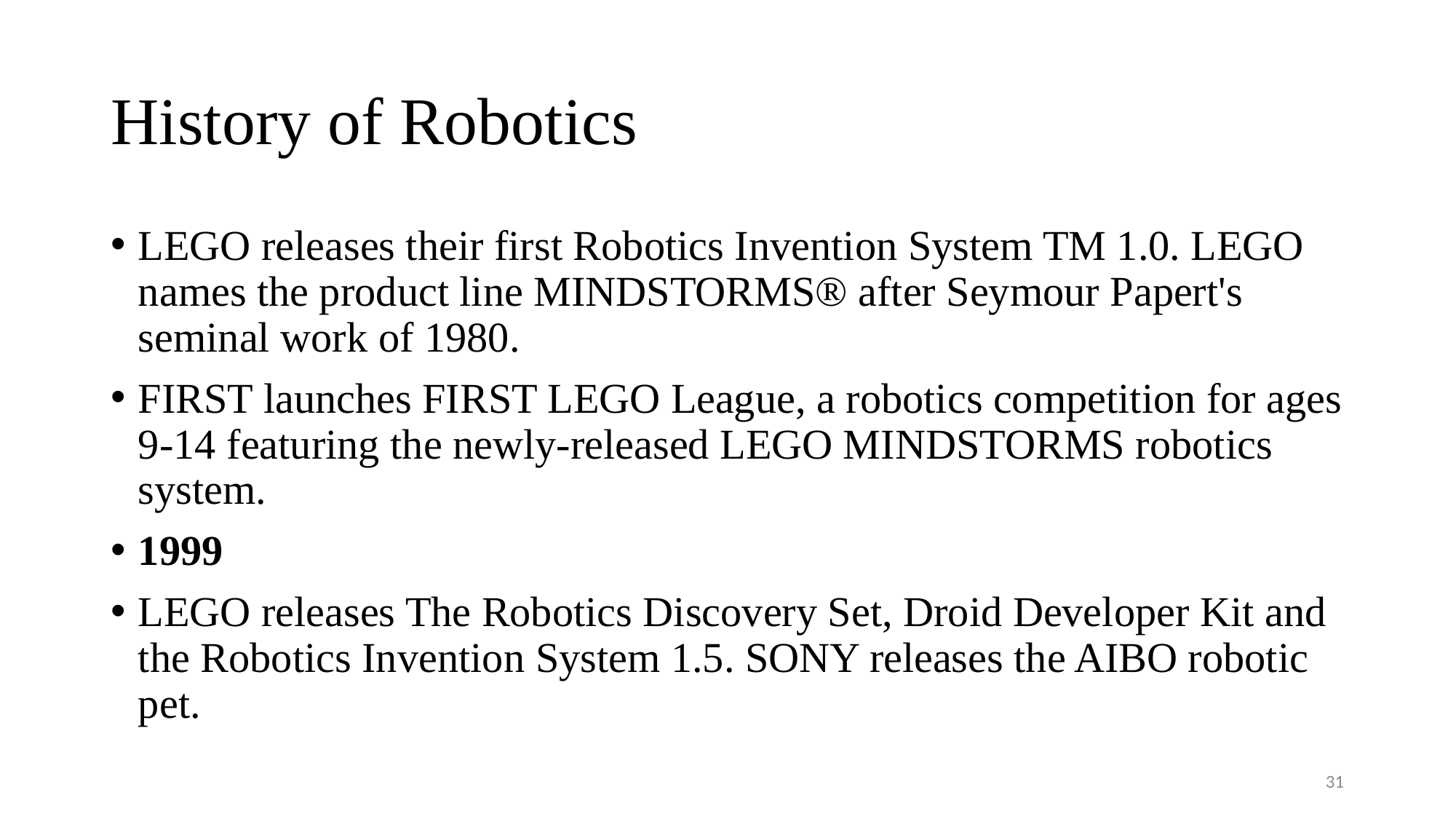

# History of Robotics
LEGO releases their first Robotics Invention System TM 1.0. LEGO names the product line MINDSTORMS® after Seymour Papert's seminal work of 1980.
FIRST launches FIRST LEGO League, a robotics competition for ages 9-14 featuring the newly-released LEGO MINDSTORMS robotics system.
1999
LEGO releases The Robotics Discovery Set, Droid Developer Kit and the Robotics Invention System 1.5. SONY releases the AIBO robotic pet.
31